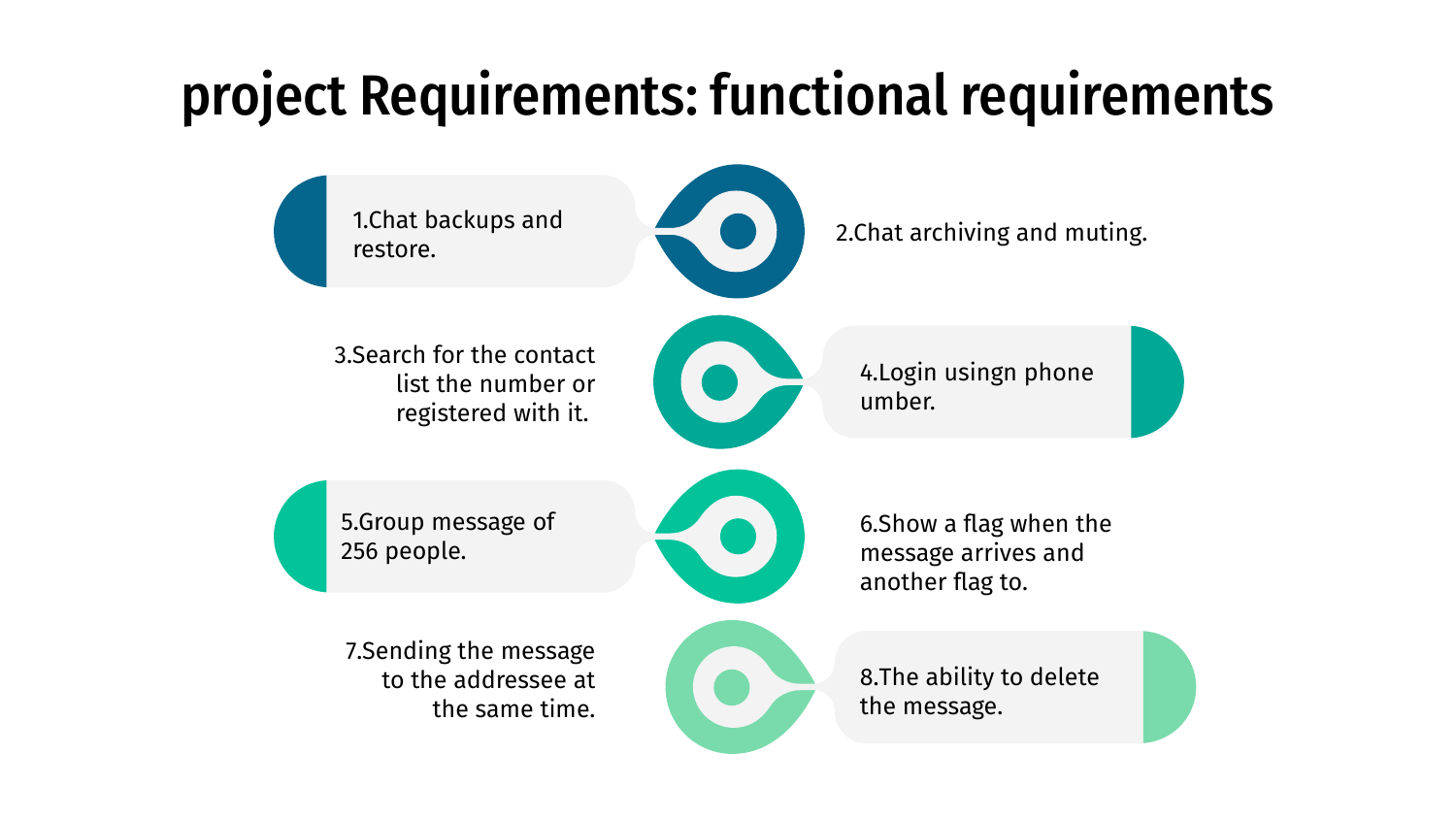

# project Requirements: functional requirements

2.Chat archiving and muting.

1.Chat backups and restore.

3.Search for the contact list the number or registered with it.

4.Login usingn phone umber.

6.Show a flag when the message arrives and another flag to.

5.Group message of 256 people.

7.Sending the message to the addressee at the same time.

8.The ability to delete the message.